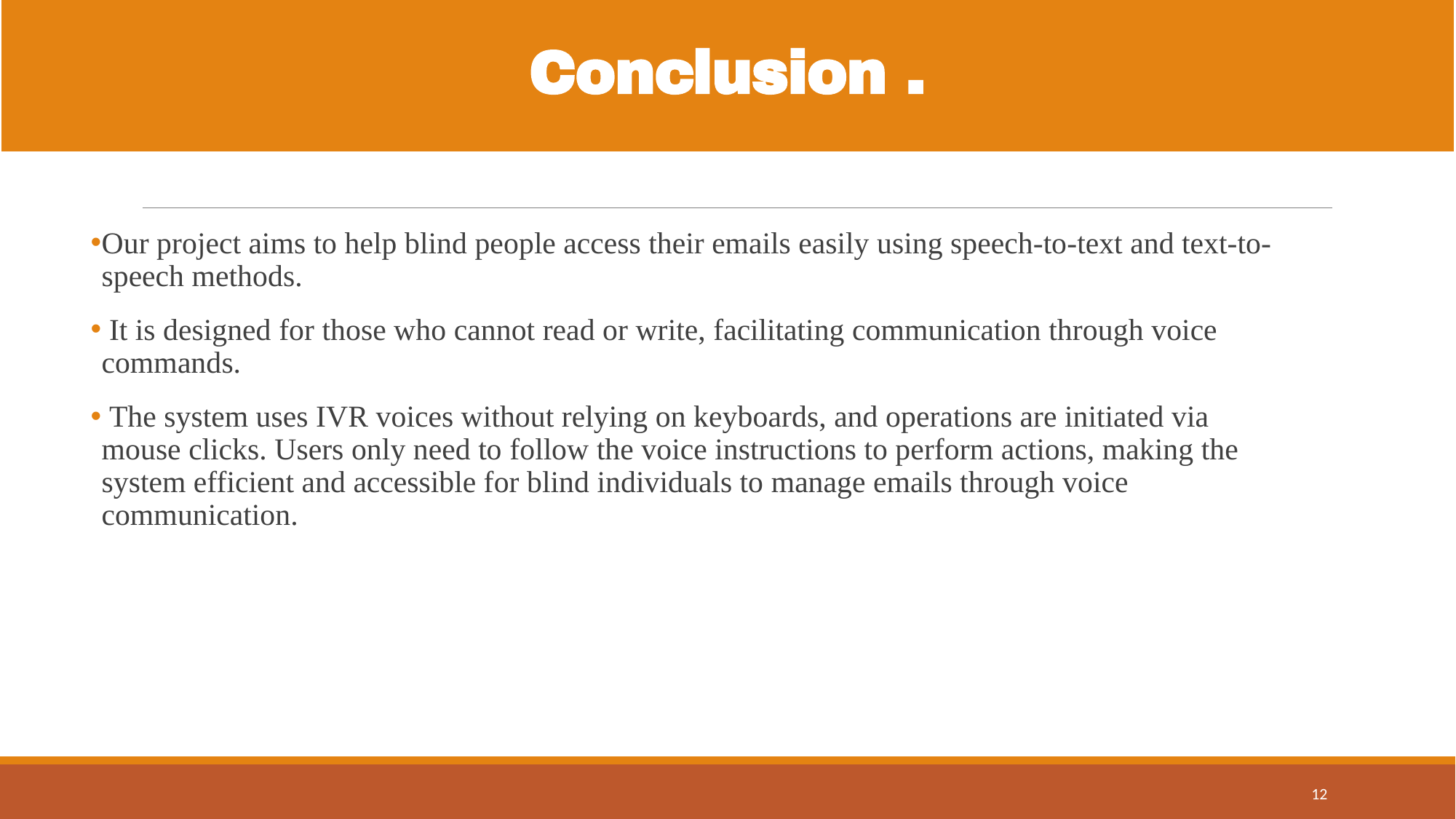

Conclusion .
Our project aims to help blind people access their emails easily using speech-to-text and text-to-speech methods.
 It is designed for those who cannot read or write, facilitating communication through voice commands.
 The system uses IVR voices without relying on keyboards, and operations are initiated via mouse clicks. Users only need to follow the voice instructions to perform actions, making the system efficient and accessible for blind individuals to manage emails through voice communication.
12